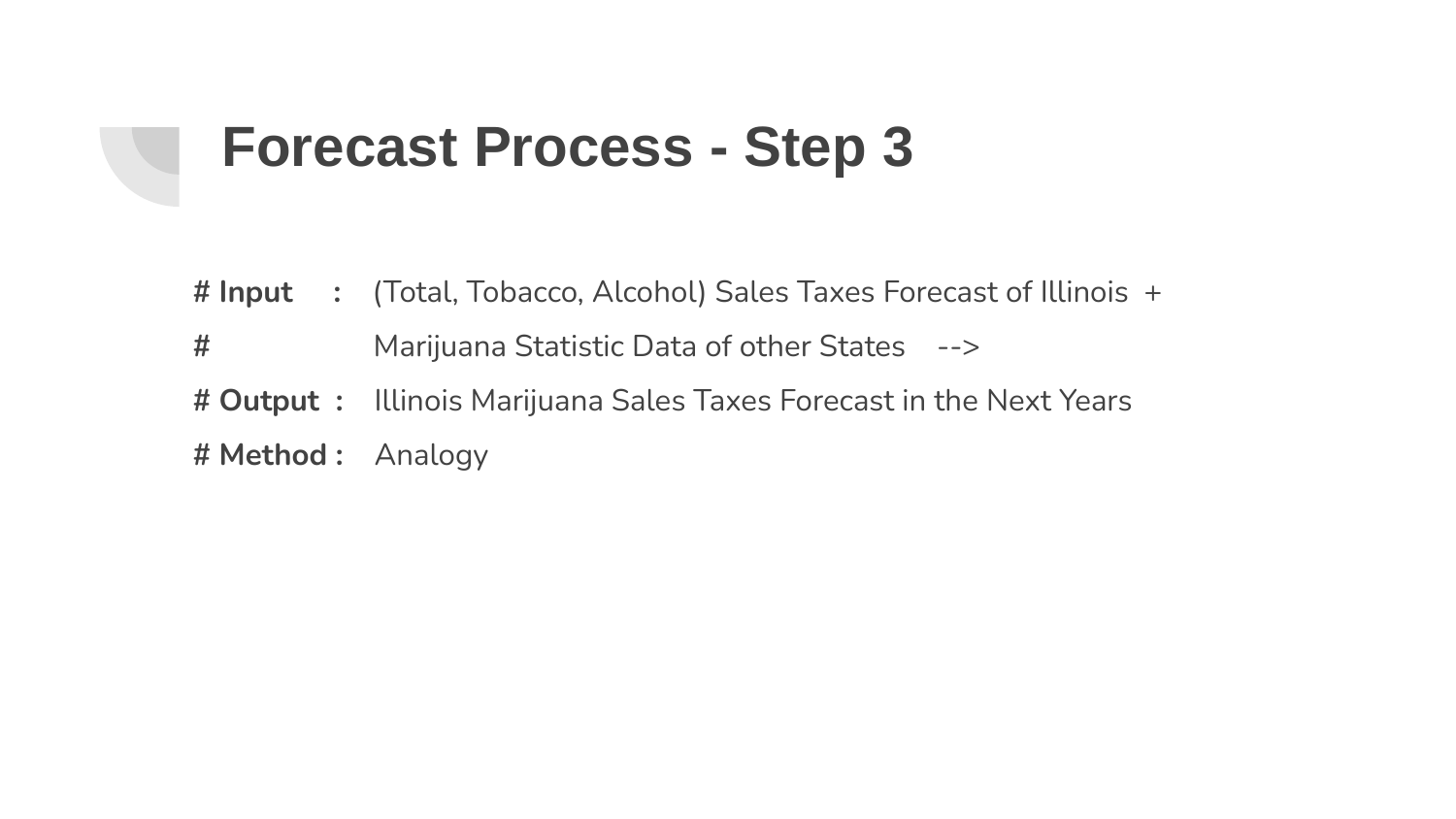

# Forecast Process - Step 3
# Input     :    (Total, Tobacco, Alcohol) Sales Taxes Forecast of Illinois  +
#                     Marijuana Statistic Data of other States    -->
# Output  :    Illinois Marijuana Sales Taxes Forecast in the Next Years
# Method :    Analogy